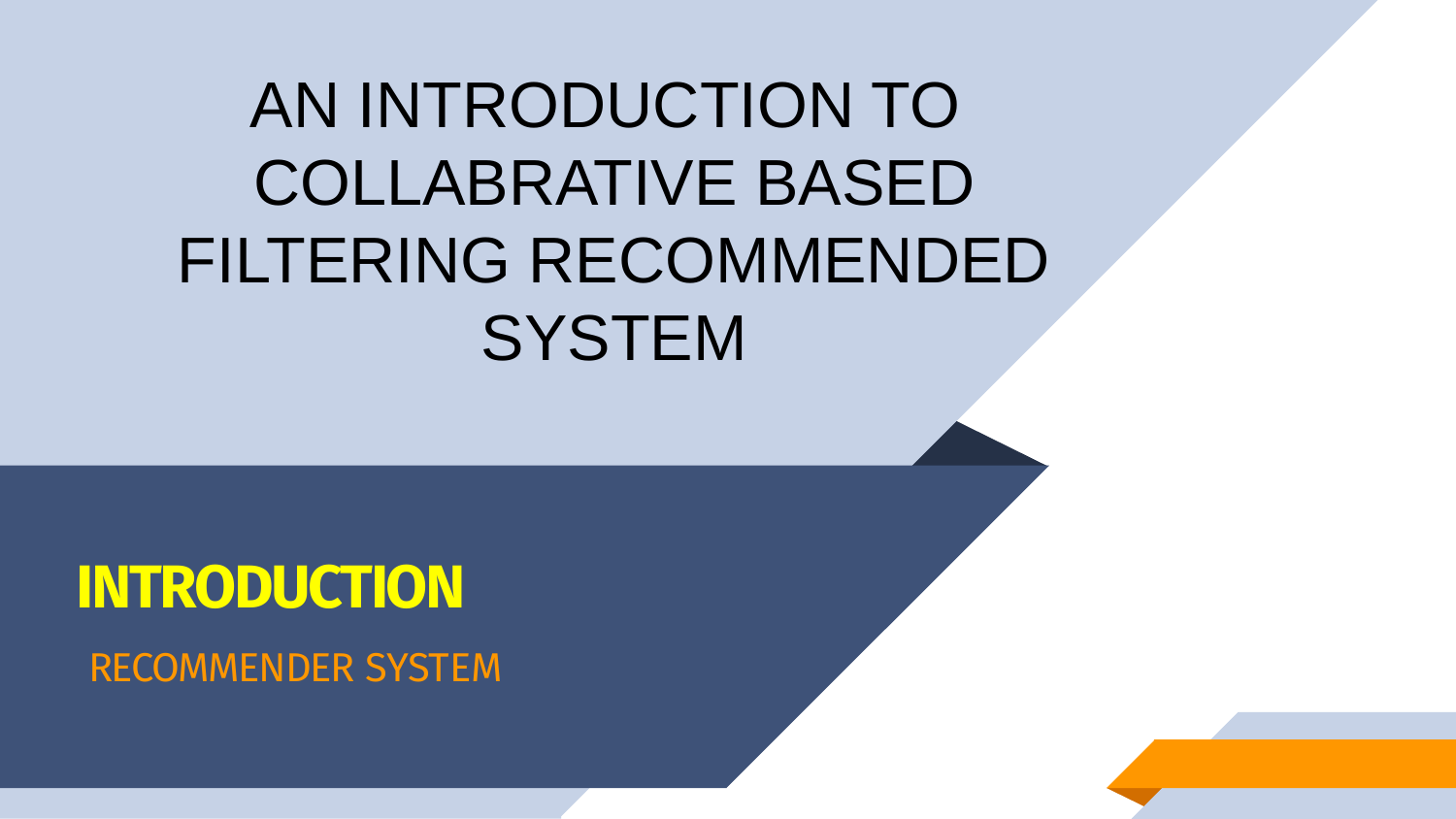

AN INTRODUCTION TO  COLLABRATIVE BASED FILTERING RECOMMENDED SYSTEM

INTRODUCTION
RECOMMENDER SYSTEM
3